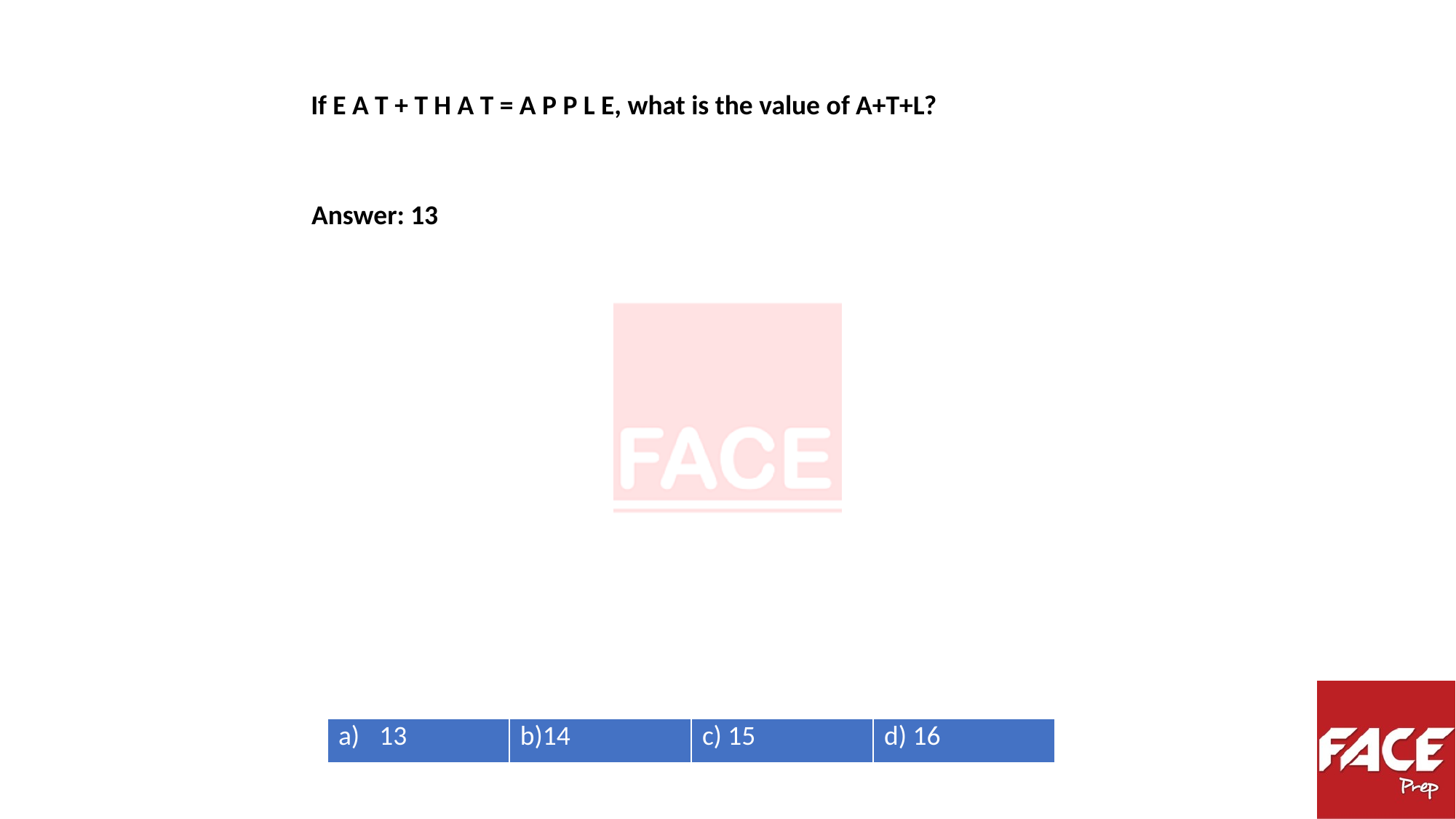

If E A T + T H A T = A P P L E, what is the value of A+T+L?

Answer: 13
| 13 | b)14 | c) 15 | d) 16 |
| --- | --- | --- | --- |